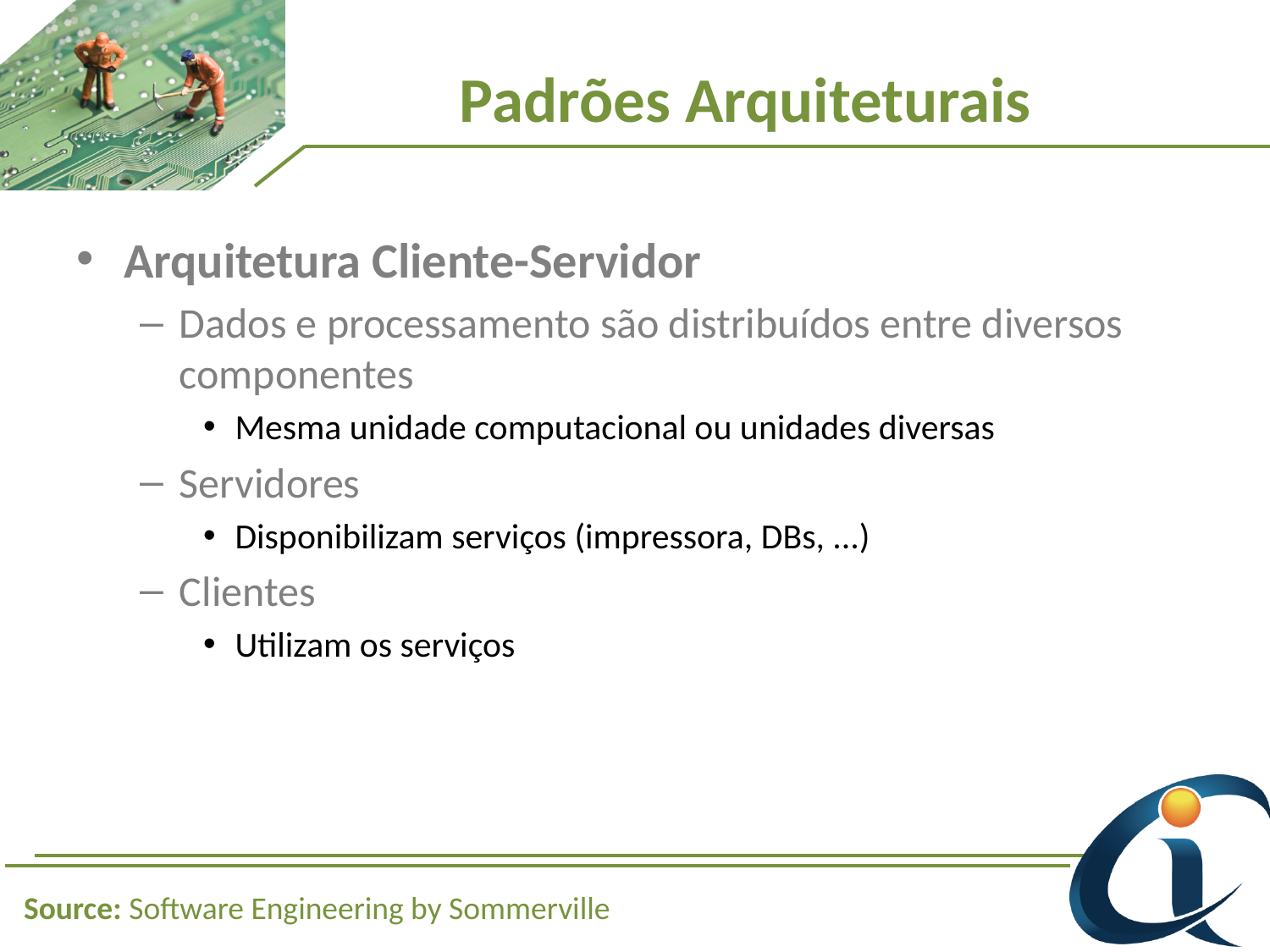

# Padrões Arquiteturais
Arquitetura Cliente-Servidor
Dados e processamento são distribuídos entre diversos componentes
Mesma unidade computacional ou unidades diversas
Servidores
Disponibilizam serviços (impressora, DBs, ...)
Clientes
Utilizam os serviços